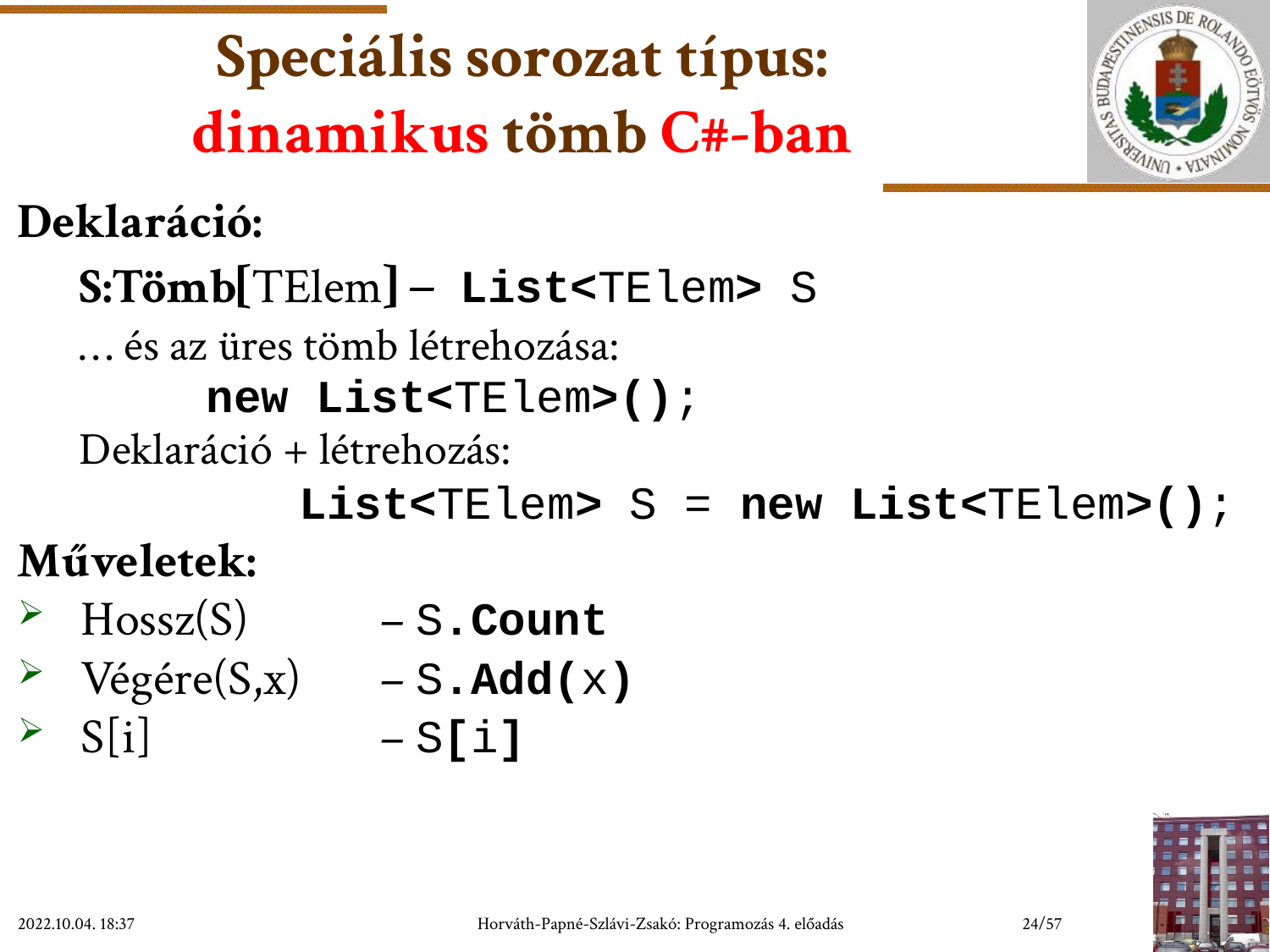

# Speciális sorozat típus: dinamikus tömb C#-ban
Deklaráció:
	S:Tömb[TElem] –	List<TElem> S
	… és az üres tömb létrehozása:
	new List<TElem>();
Deklaráció + létrehozás:
	        List<TElem> S = new List<TElem>();
Műveletek:
Hossz(S) 	– S.Count
Végére(S,x)	– S.Add(x)
S[i] 	– S[i]
2022.10.04. 18:37
Horváth-Papné-Szlávi-Zsakó: Programozás 4. előadás
24/57